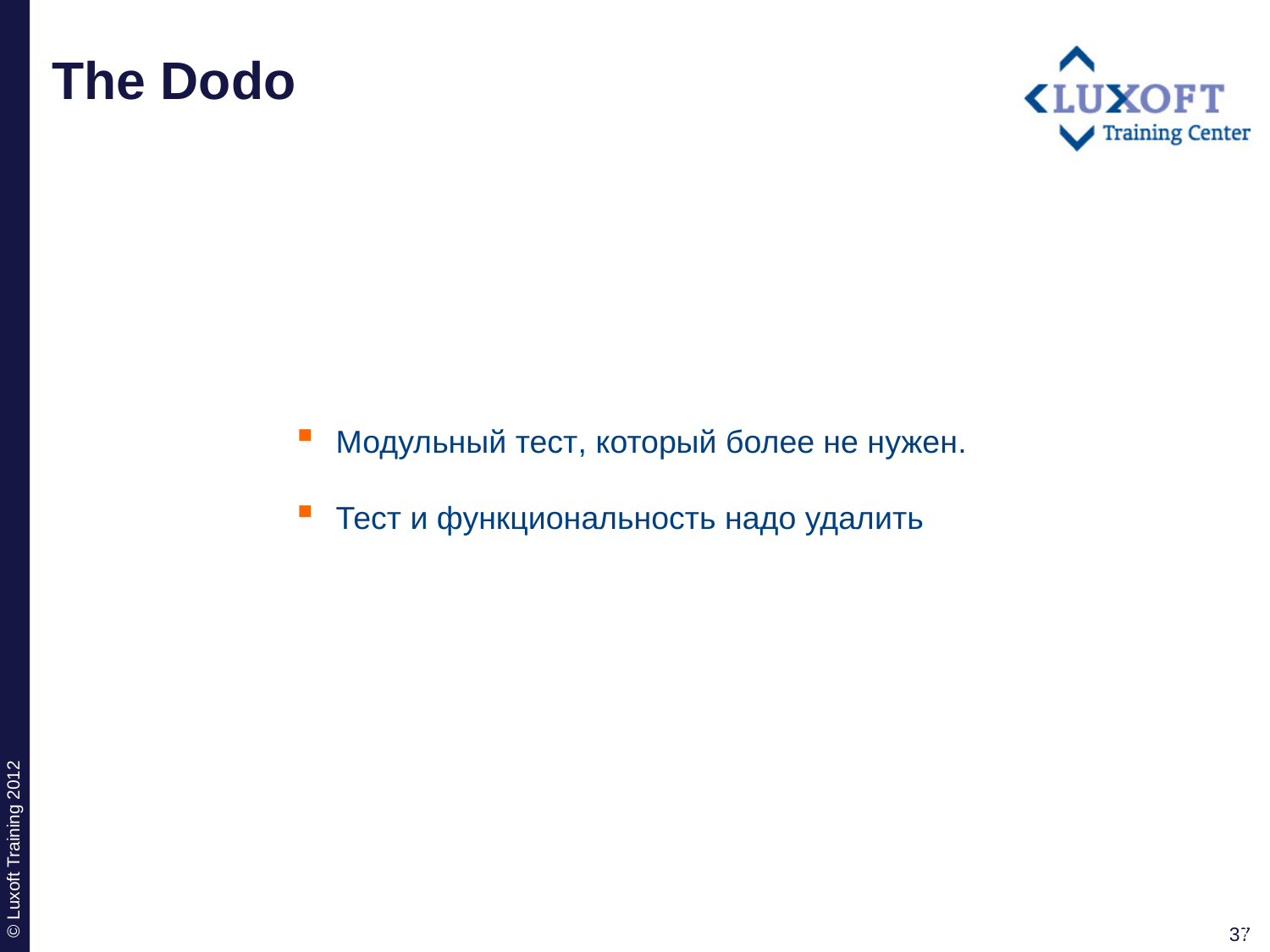

# The Dodo
Модульный тест, который более не нужен.

Тест и функциональность надо удалить